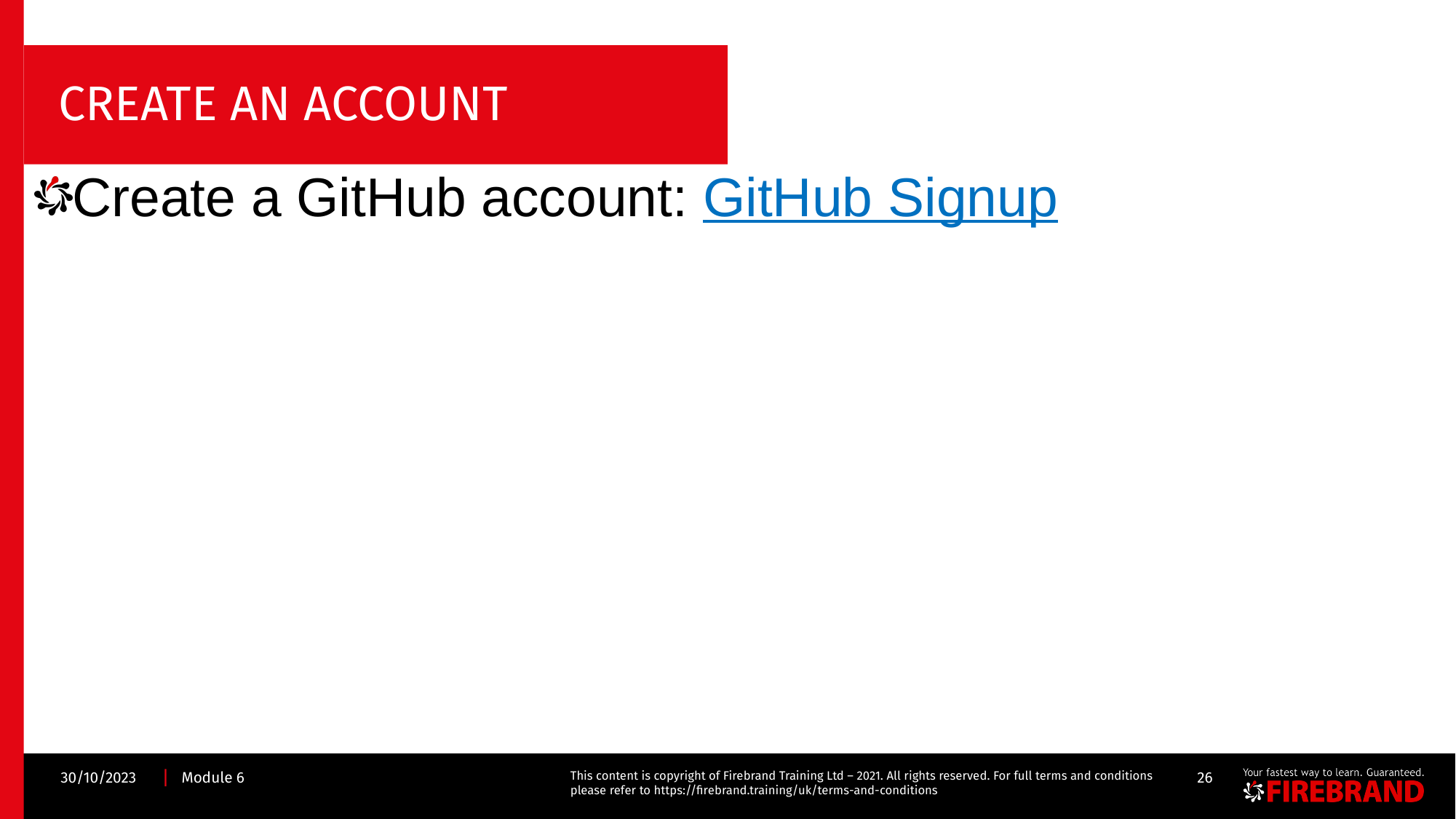

# Create an account
Create a GitHub account: GitHub Signup

30/10/2023
Module 6
26